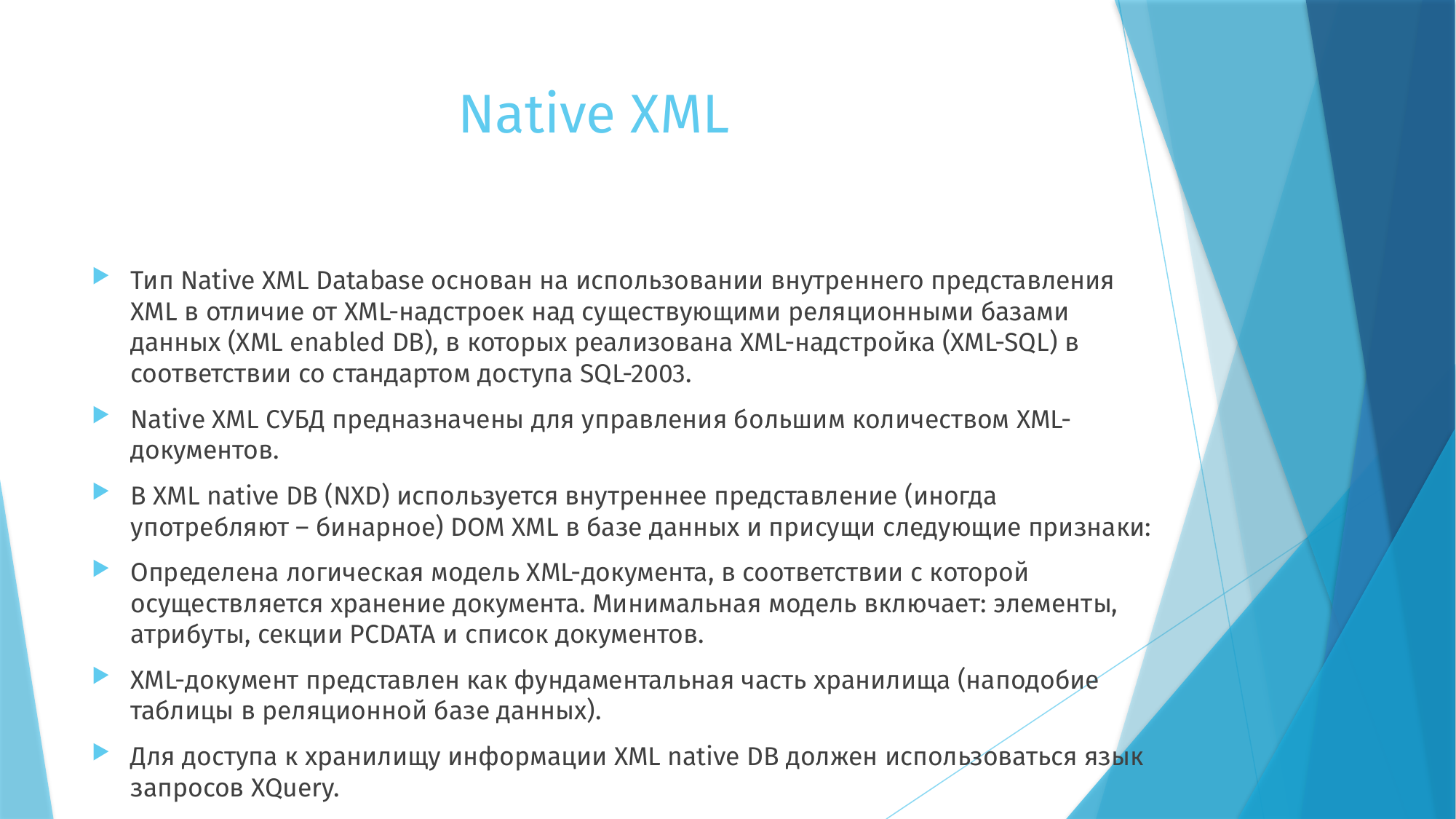

# Native XML
Тип Native XML Database основан на использовании внутреннего представления XML в отличие от XML-надстроек над существующими реляционными базами данных (XML enabled DB), в которых реализована XML-надстройка (XML-SQL) в соответствии со стандартом доступа SQL-2003.
Native XML СУБД предназначены для управления большим количеством XML-документов.
​​В XML native DB (NXD) используется внутреннее представление (иногда употребляют – бинарное) DOM XML в базе данных и присущи следующие признаки:
Определена логическая модель XML-документа, в соответствии с которой осуществляется хранение документа. Минимальная модель включает: элементы, атрибуты, секции PCDATA и список документов.
XML-документ представлен как фундаментальная часть хранилища (наподобие таблицы в реляционной базе данных).
Для доступа к хранилищу информации XML native DB должен использоваться язык запросов XQuery.